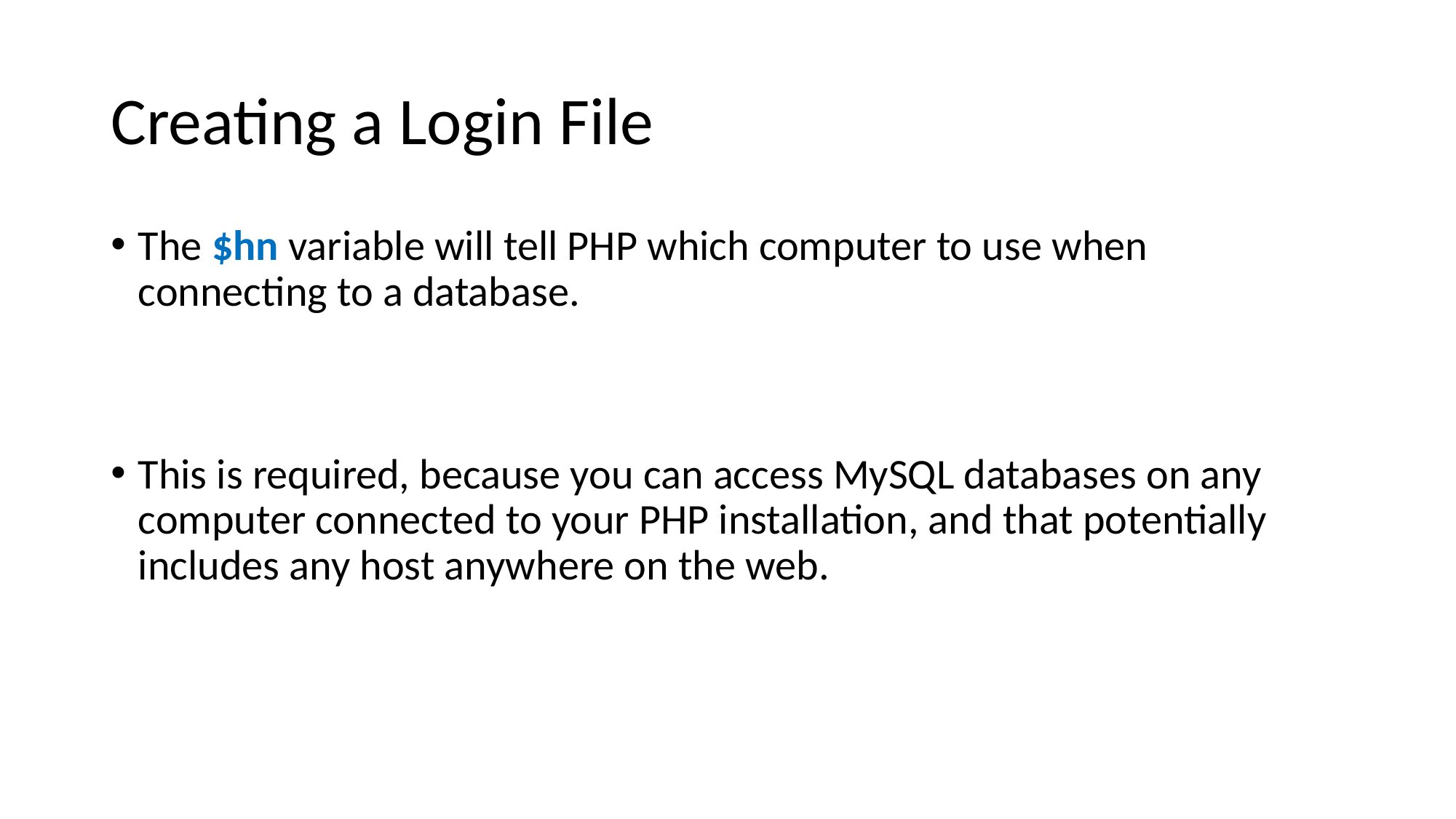

# Creating a Login File
The $hn variable will tell PHP which computer to use when connecting to a database.

This is required, because you can access MySQL databases on any computer connected to your PHP installation, and that potentially includes any host anywhere on the web.